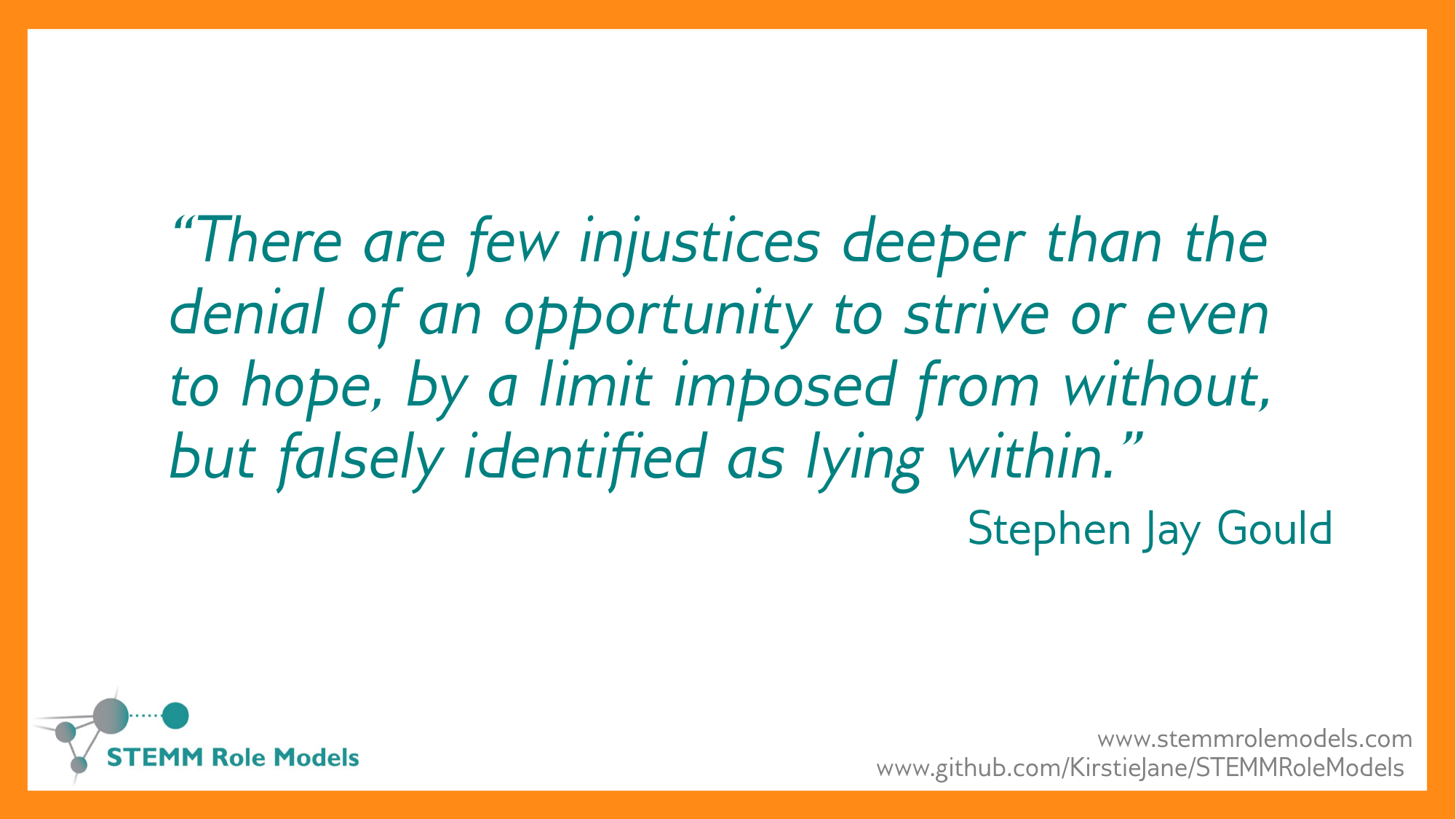

“There are few injustices deeper than the denial of an opportunity to strive or even to hope, by a limit imposed from without, but falsely identified as lying within.”
Stephen Jay Gould